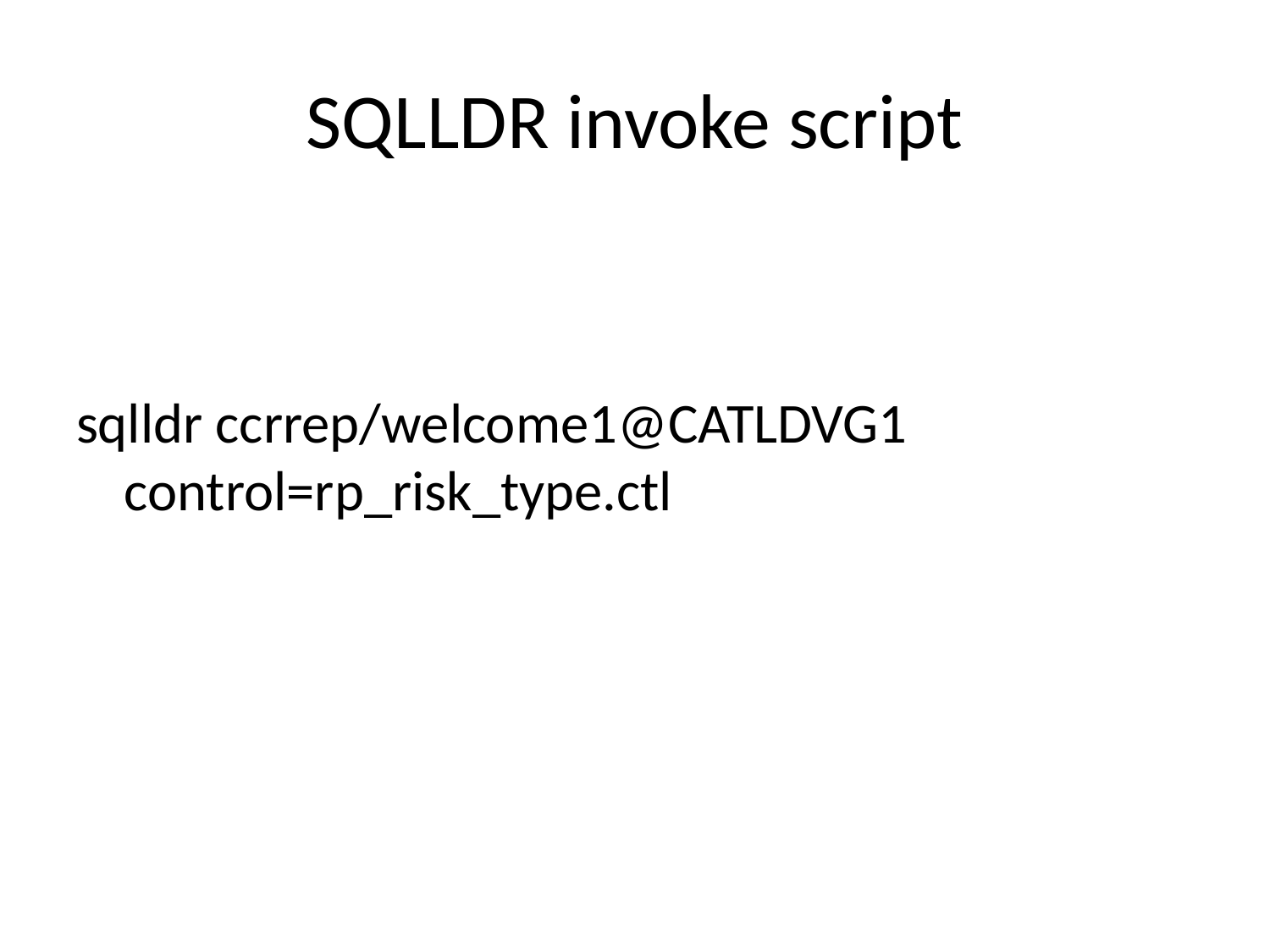

# SQLLDR invoke script

sqlldr ccrrep/welcome1@CATLDVG1 control=rp_risk_type.ctl